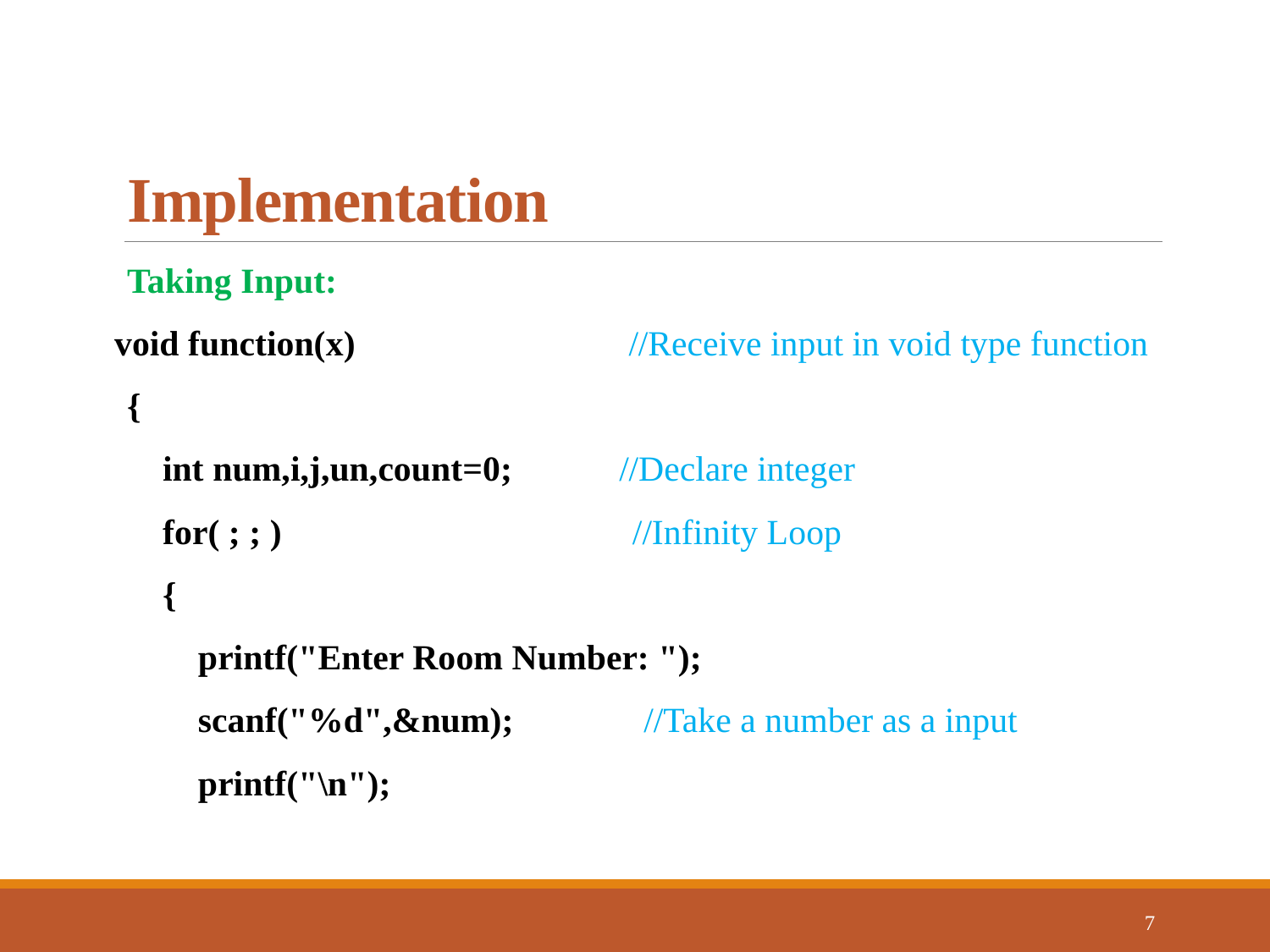

# Implementation
Taking Input:
void function(x)		               //Receive input in void type function
{
    int num,i,j,un,count=0;            //Declare integer
    for( ; ; )		              //Infinity Loop
    {
        printf("Enter Room Number: ");
        scanf("%d",&num);	 //Take a number as a input
        printf("\n");

7